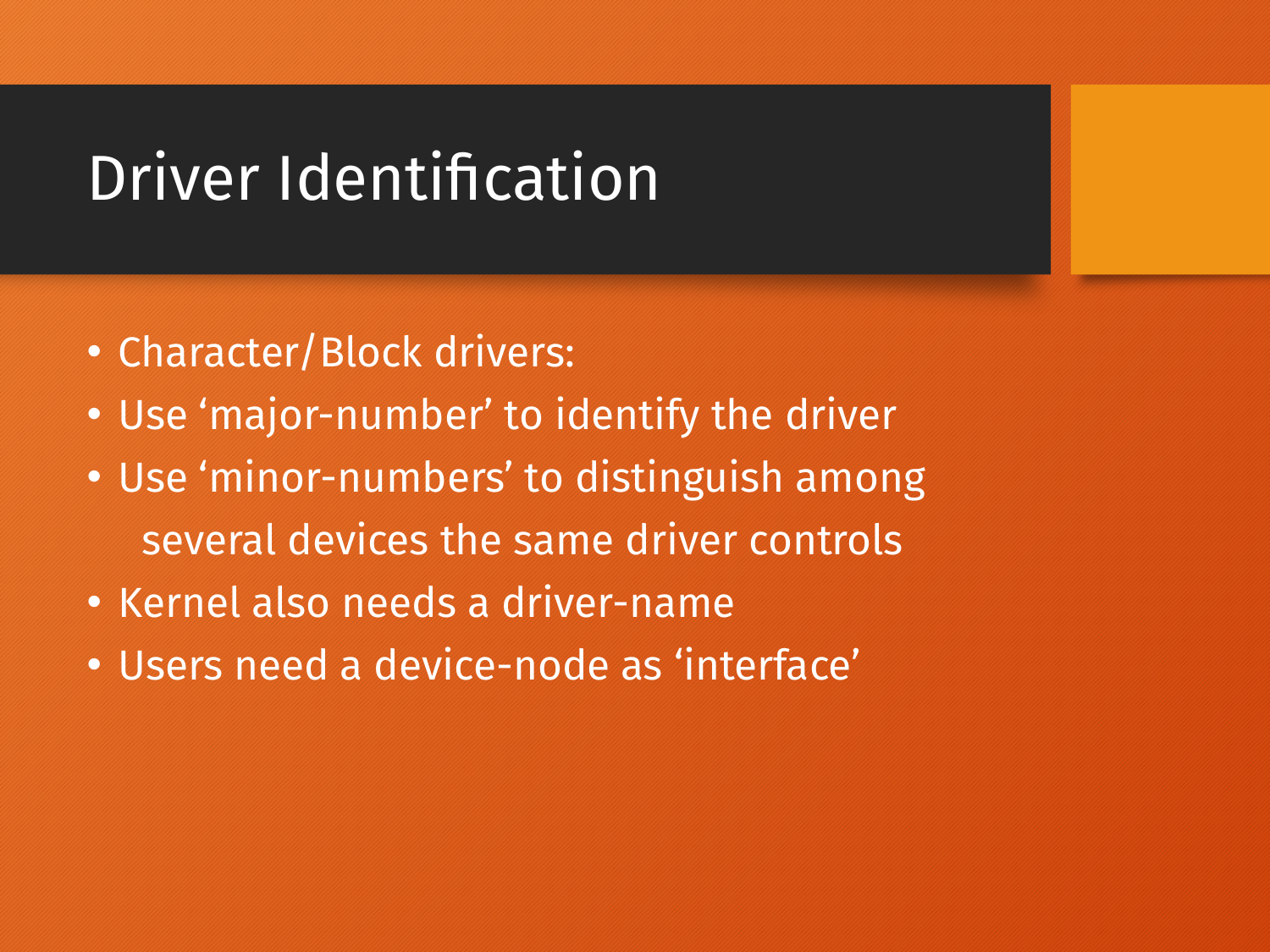

# Driver Identification
Character/Block drivers:
Use ‘major-number’ to identify the driver
Use ‘minor-numbers’ to distinguish among
     several devices the same driver controls
Kernel also needs a driver-name
Users need a device-node as ‘interface’